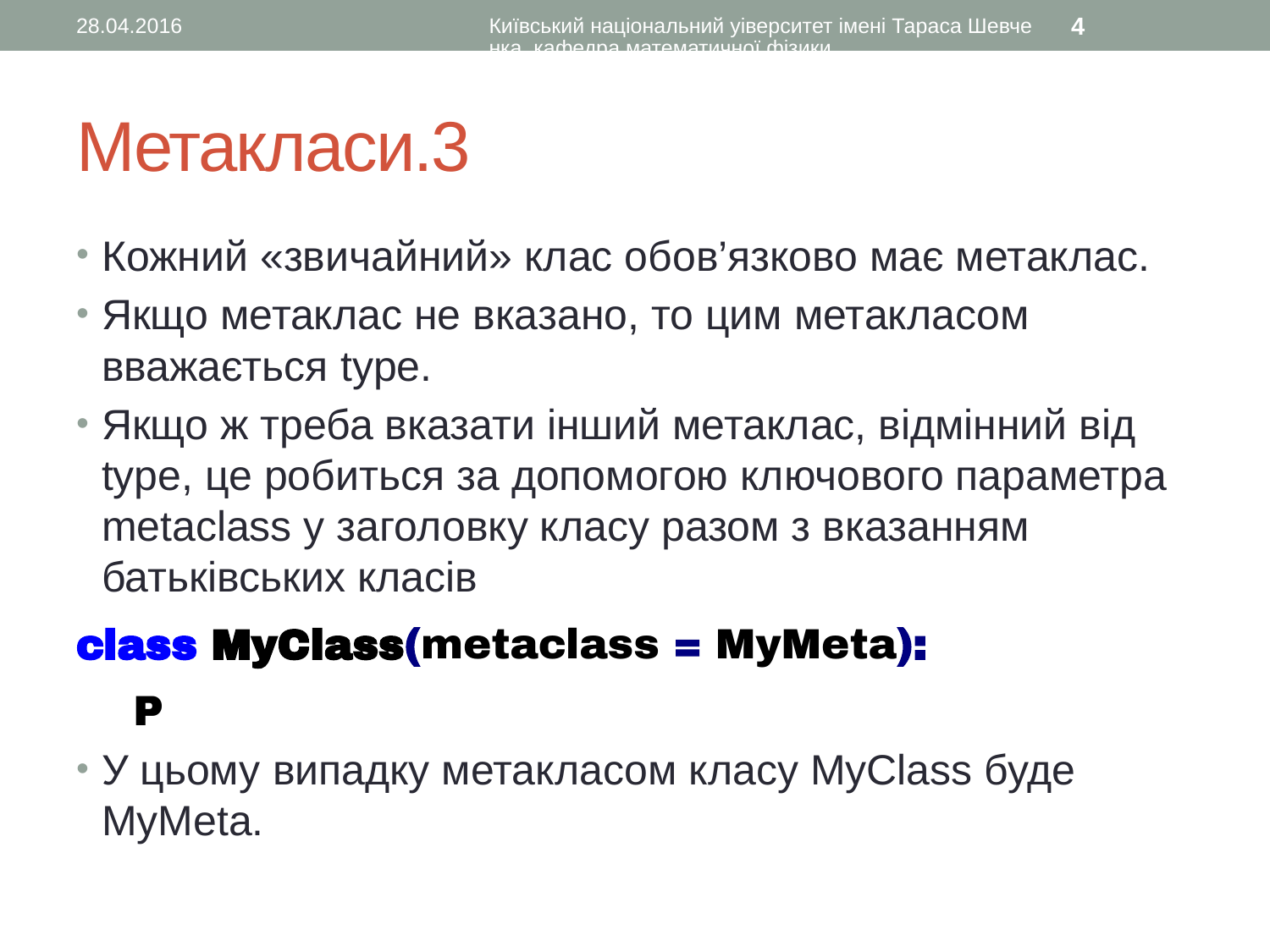

28.04.2016
Київський національний уіверситет імені Тараса Шевченка, кафедра математичної фізики
4
# Метакласи.3
Кожний «звичайний» клас обов’язково має метаклас.
Якщо метаклас не вказано, то цим метакласом вважається type.
Якщо ж треба вказати інший метаклас, відмінний від type, це робиться за допомогою ключового параметра metaclass у заголовку класу разом з вказанням батьківських класів
class MyClass(metaclass = MyMeta):
    P
У цьому випадку метакласом класу MyClass буде MyMeta.